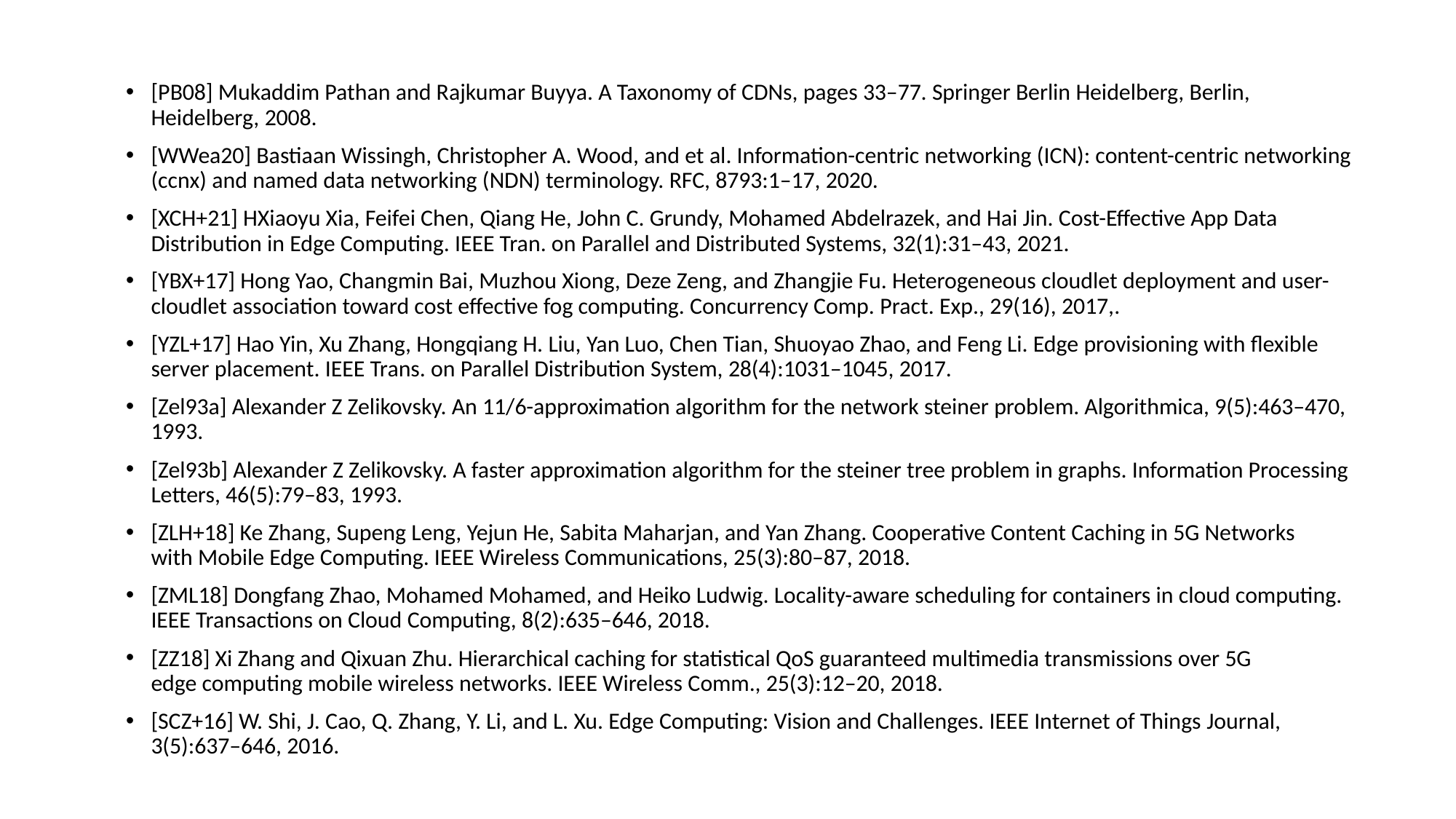

[PB08] Mukaddim Pathan and Rajkumar Buyya. A Taxonomy of CDNs, pages 33–77. Springer Berlin Heidelberg, Berlin, Heidelberg, 2008.
[WWea20] Bastiaan Wissingh, Christopher A. Wood, and et al. Information-centric networking (ICN): content-centric networking (ccnx) and named data networking (NDN) terminology. RFC, 8793:1–17, 2020.
[XCH+21] HXiaoyu Xia, Feifei Chen, Qiang He, John C. Grundy, Mohamed Abdelrazek, and Hai Jin. Cost-Effective App Data Distribution in Edge Computing. IEEE Tran. on Parallel and Distributed Systems, 32(1):31–43, 2021.
[YBX+17] Hong Yao, Changmin Bai, Muzhou Xiong, Deze Zeng, and Zhangjie Fu. Heterogeneous cloudlet deployment and user-cloudlet association toward cost effective fog computing. Concurrency Comp. Pract. Exp., 29(16), 2017,.
[YZL+17] Hao Yin, Xu Zhang, Hongqiang H. Liu, Yan Luo, Chen Tian, Shuoyao Zhao, and Feng Li. Edge provisioning with flexible server placement. IEEE Trans. on Parallel Distribution System, 28(4):1031–1045, 2017.
[Zel93a] Alexander Z Zelikovsky. An 11/6-approximation algorithm for the network steiner problem. Algorithmica, 9(5):463–470, 1993.
[Zel93b] Alexander Z Zelikovsky. A faster approximation algorithm for the steiner tree problem in graphs. Information Processing Letters, 46(5):79–83, 1993.
[ZLH+18] Ke Zhang, Supeng Leng, Yejun He, Sabita Maharjan, and Yan Zhang. Cooperative Content Caching in 5G Networks with Mobile Edge Computing. IEEE Wireless Communications, 25(3):80–87, 2018.
[ZML18] Dongfang Zhao, Mohamed Mohamed, and Heiko Ludwig. Locality-aware scheduling for containers in cloud computing. IEEE Transactions on Cloud Computing, 8(2):635–646, 2018.
[ZZ18] Xi Zhang and Qixuan Zhu. Hierarchical caching for statistical QoS guaranteed multimedia transmissions over 5G edge computing mobile wireless networks. IEEE Wireless Comm., 25(3):12–20, 2018.
[SCZ+16] W. Shi, J. Cao, Q. Zhang, Y. Li, and L. Xu. Edge Computing: Vision and Challenges. IEEE Internet of Things Journal, 3(5):637–646, 2016.